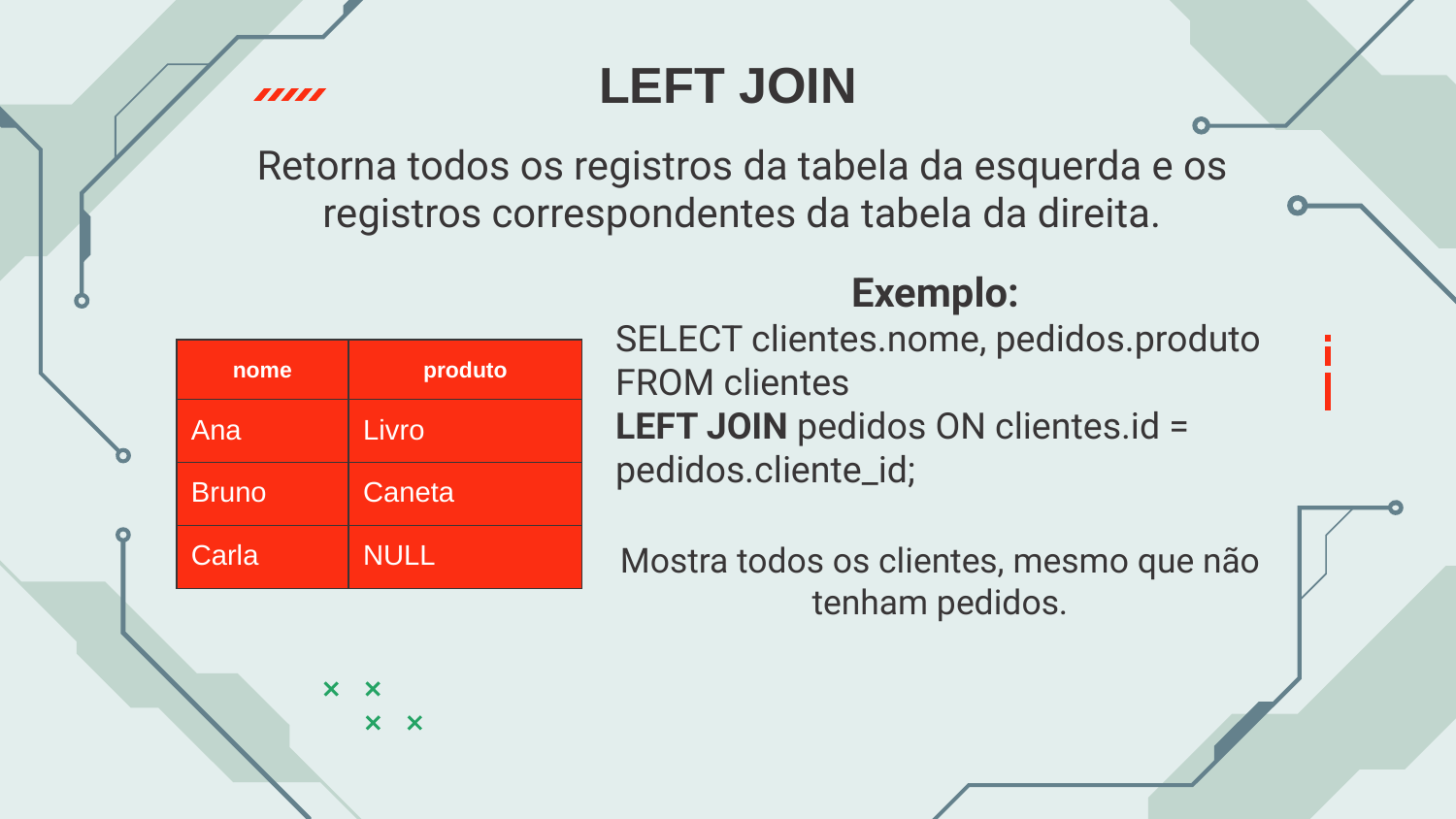

# LEFT JOIN
Retorna todos os registros da tabela da esquerda e os registros correspondentes da tabela da direita.

Exemplo:
SELECT clientes.nome, pedidos.produto
FROM clientes
LEFT JOIN pedidos ON clientes.id = pedidos.cliente_id;

Mostra todos os clientes, mesmo que não tenham pedidos.
| nome | produto |
| --- | --- |
| Ana | Livro |
| Bruno | Caneta |
| Carla | NULL |